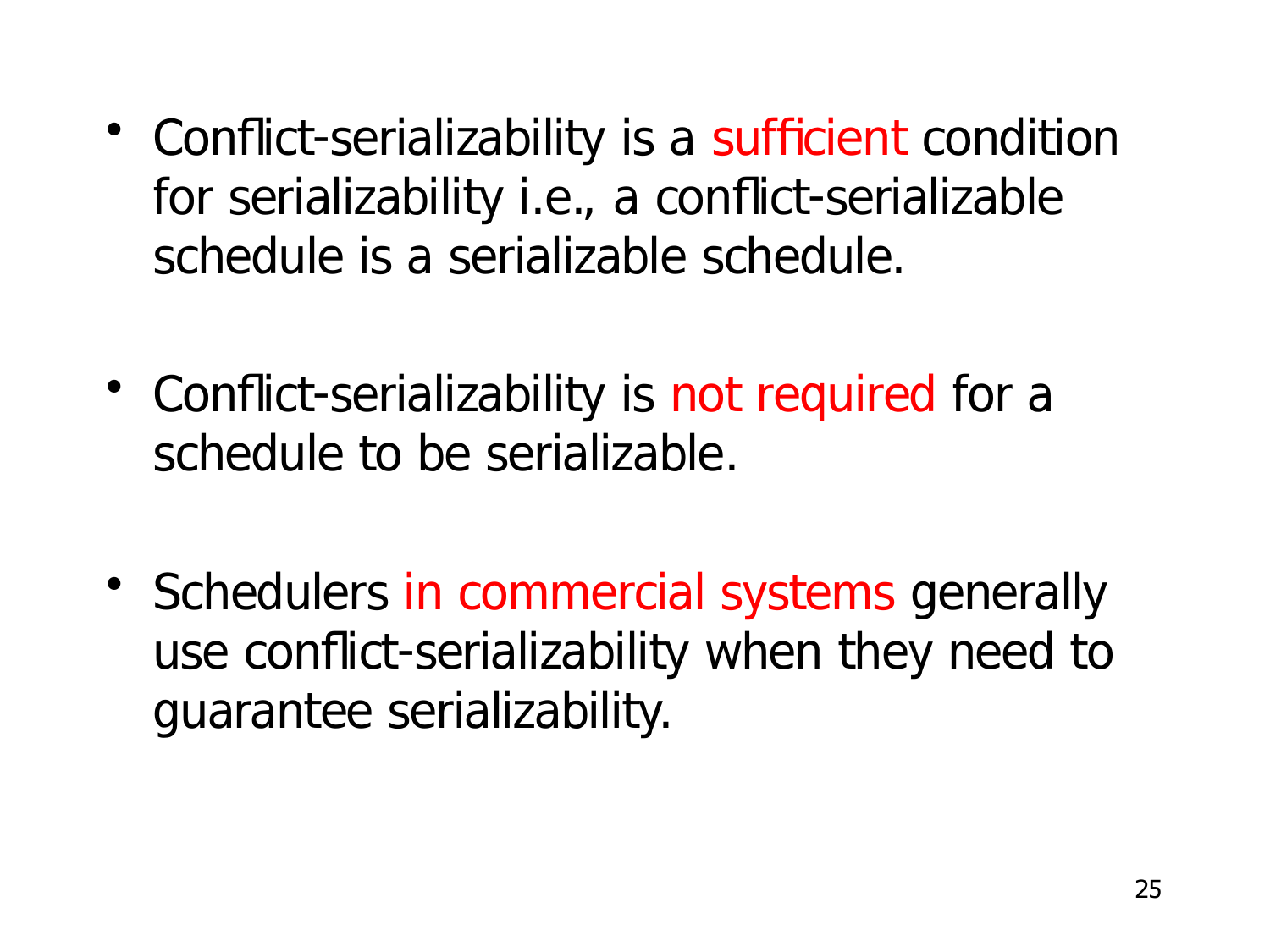

Conflict-serializability is a sufficient condition for serializability i.e., a conflict-serializable schedule is a serializable schedule.

Conflict-serializability is not required for a schedule to be serializable.

Schedulers in commercial systems generally use conflict-serializability when they need to guarantee serializability.

25